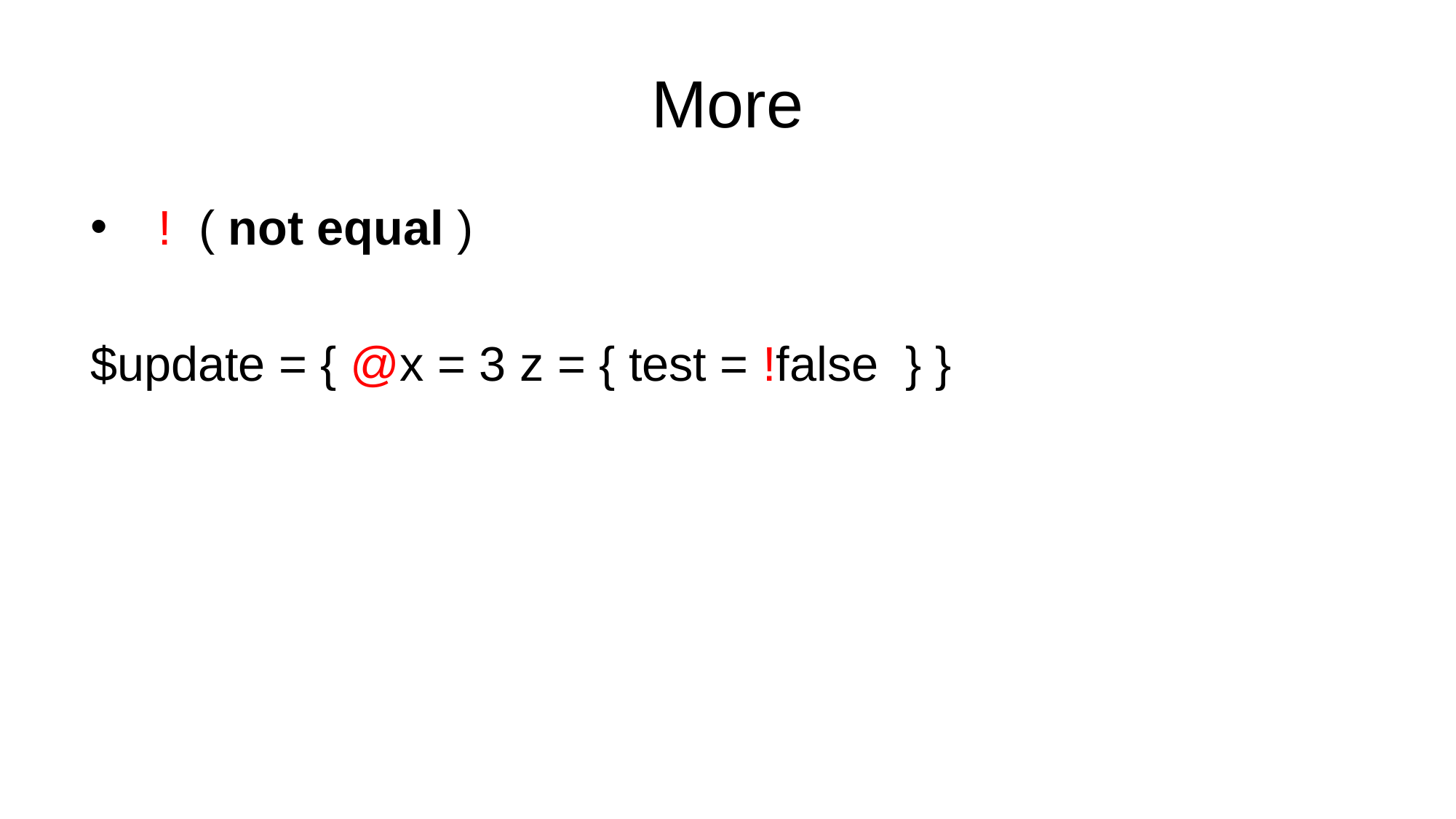

# More
  !  ( not equal )

$update = { @x = 3 z = { test = !false  } }